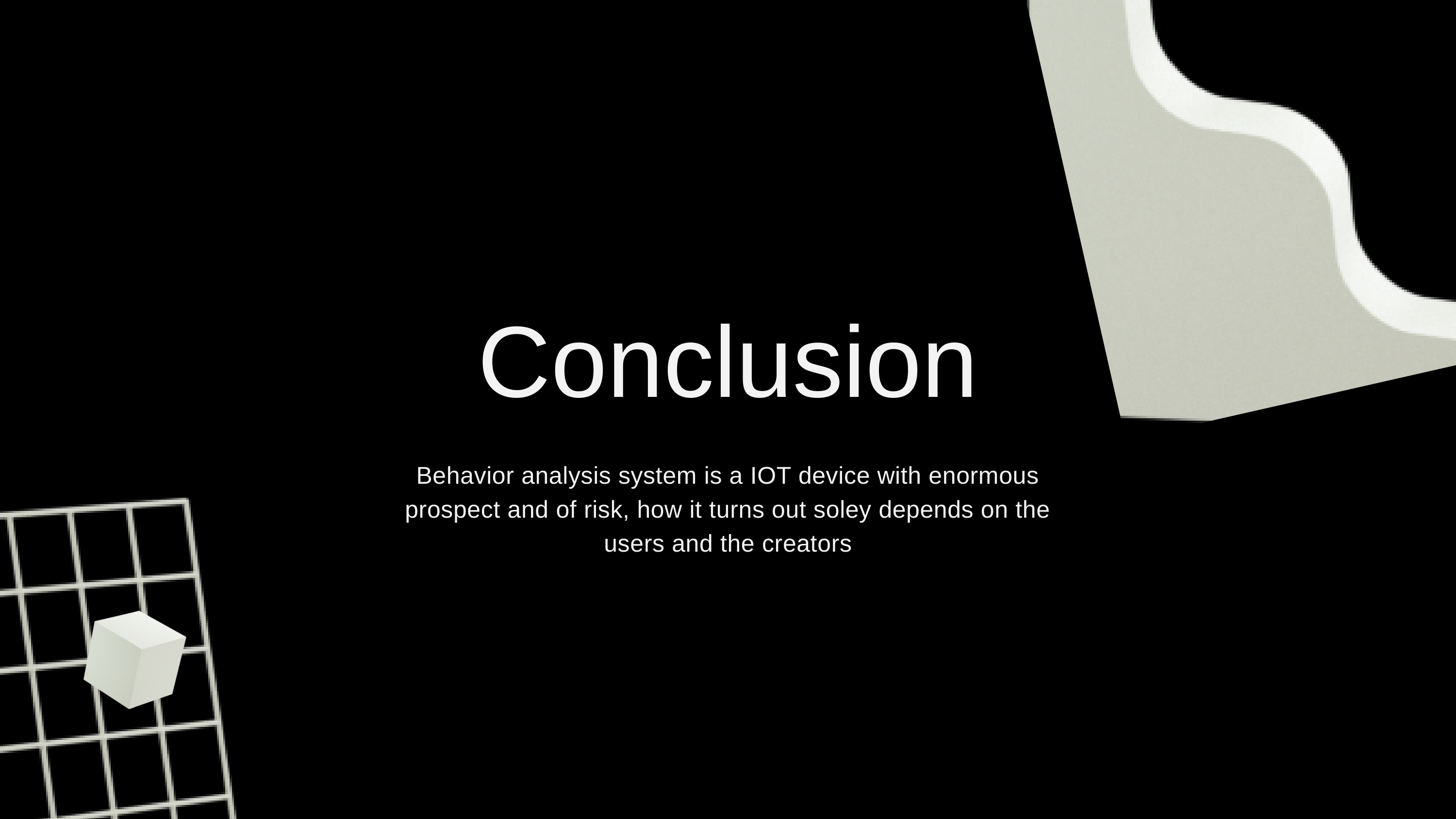

Conclusion
Behavior analysis system is a IOT device with enormous prospect and of risk, how it turns out soley depends on the users and the creators